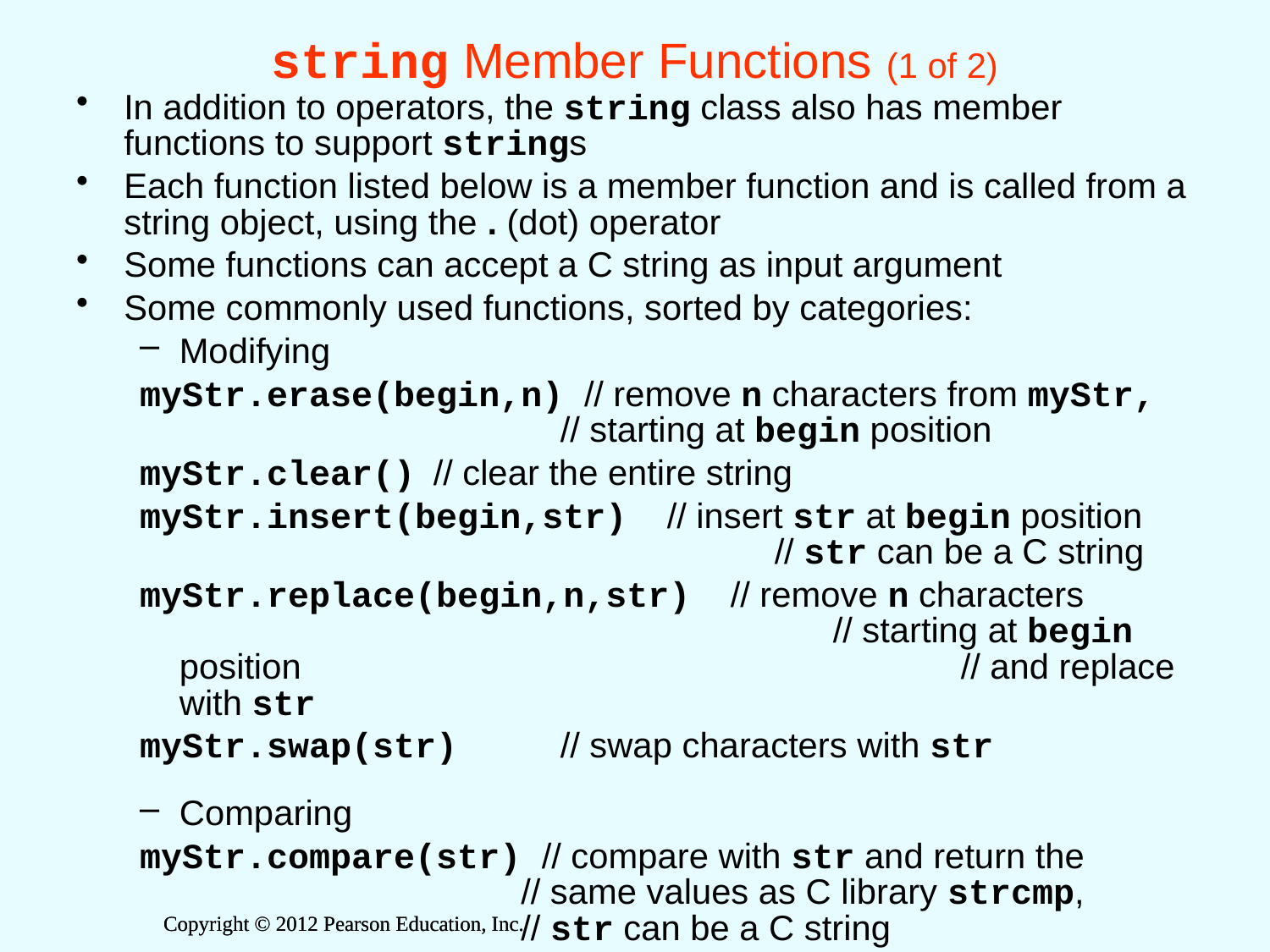

# string Member Functions (1 of 2)
In addition to operators, the string class also has member functions to support strings
Each function listed below is a member function and is called from a string object, using the . (dot) operator
Some functions can accept a C string as input argument
Some commonly used functions, sorted by categories:
Modifying
myStr.erase(begin,n) // remove n characters from myStr, 				// starting at begin position
myStr.clear()	// clear the entire string
myStr.insert(begin,str)   // insert str at begin position
				                      // str can be a C string
myStr.replace(begin,n,str)   // remove n characters 				                            // starting at begin position 					  // and replace with str
myStr.swap(str)	// swap characters with str
Comparing
myStr.compare(str) // compare with str and return the 			         // same values as C library strcmp,        			         // str can be a C string